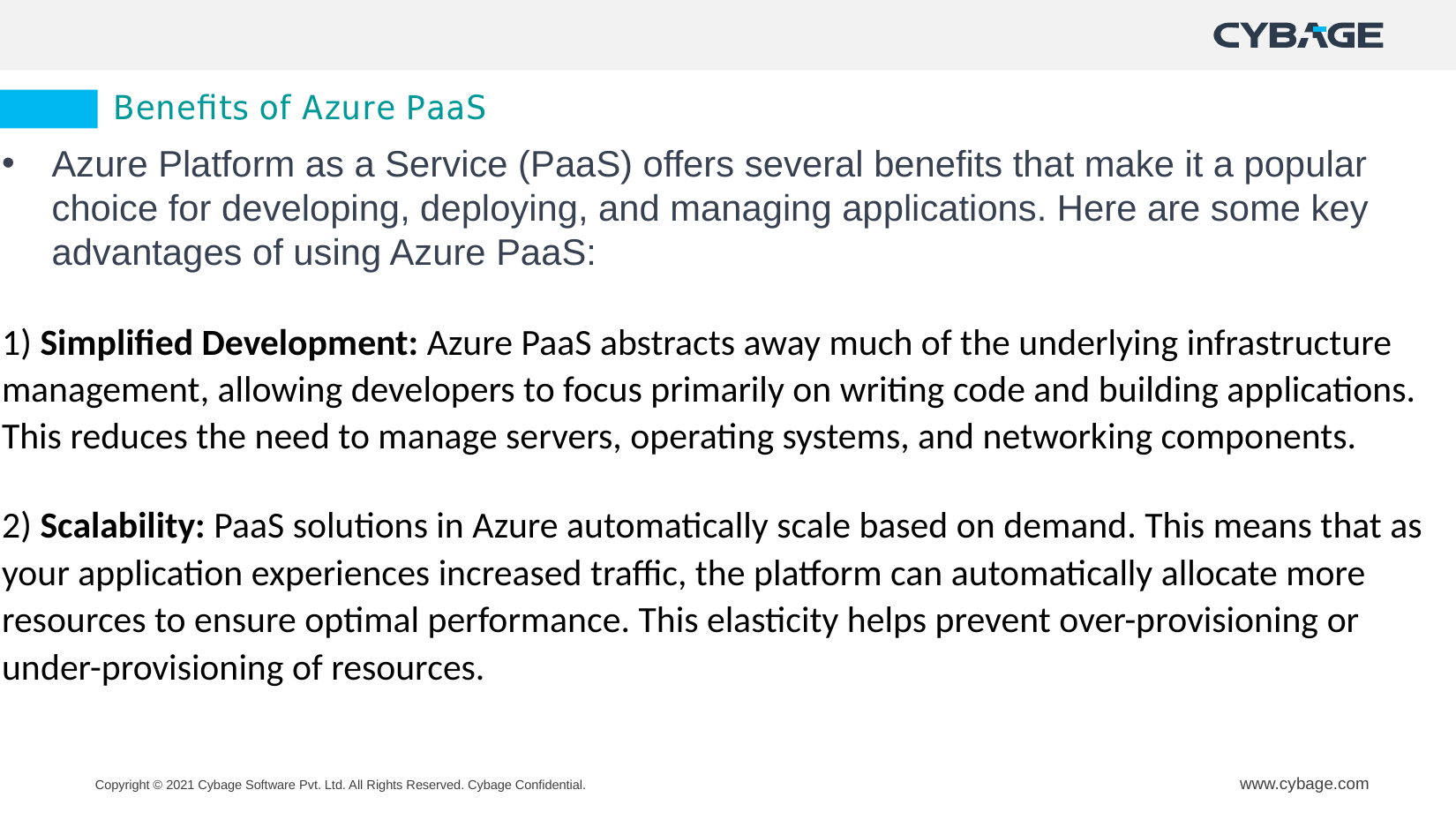

# Benefits of Azure PaaS
Azure Platform as a Service (PaaS) offers several benefits that make it a popular choice for developing, deploying, and managing applications. Here are some key advantages of using Azure PaaS:
1) Simplified Development: Azure PaaS abstracts away much of the underlying infrastructure management, allowing developers to focus primarily on writing code and building applications. This reduces the need to manage servers, operating systems, and networking components.
2) Scalability: PaaS solutions in Azure automatically scale based on demand. This means that as your application experiences increased traffic, the platform can automatically allocate more resources to ensure optimal performance. This elasticity helps prevent over-provisioning or under-provisioning of resources.